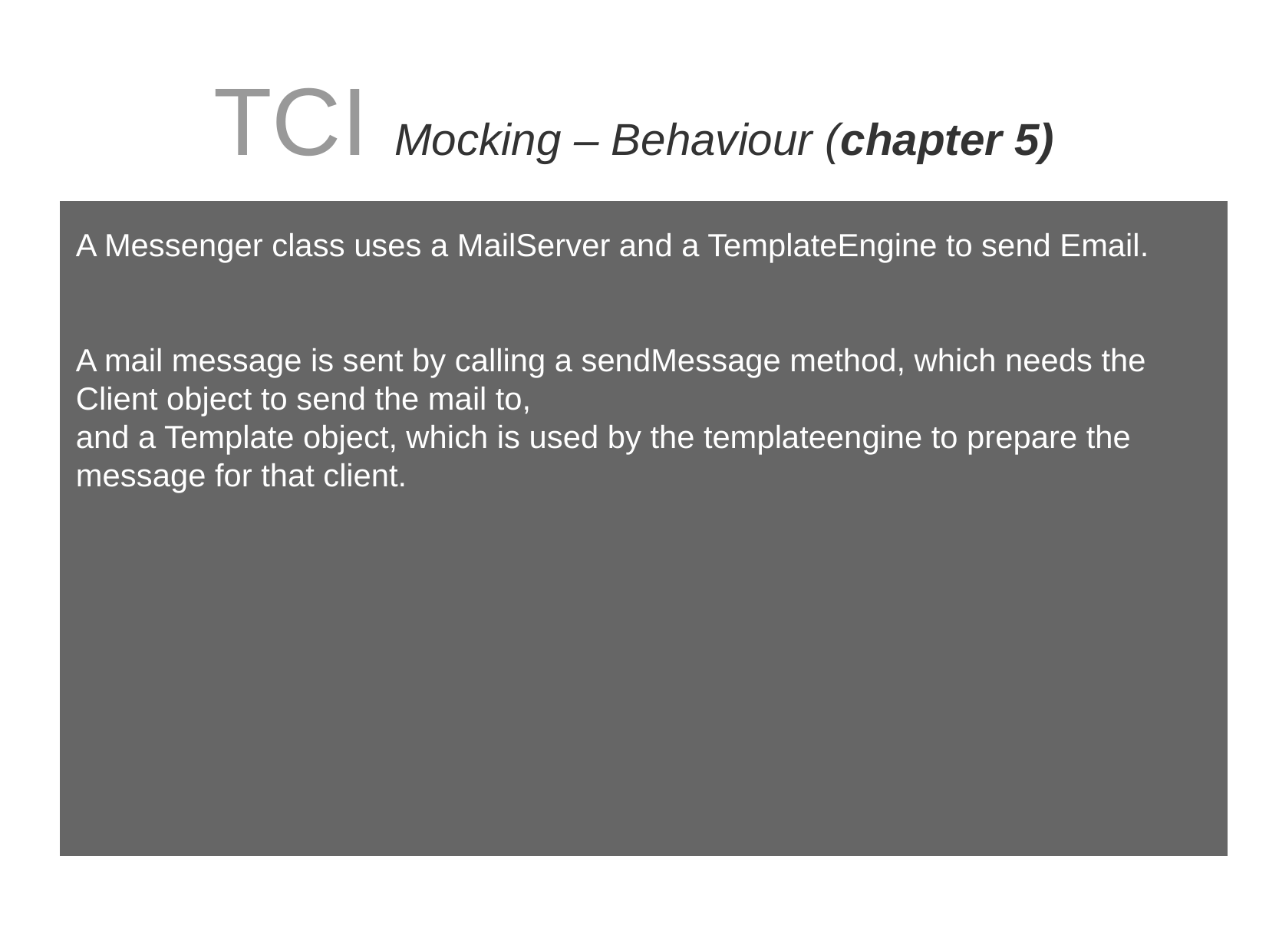

TCI Mocking – Behaviour (chapter 5)

A Messenger class uses a MailServer and a TemplateEngine to send Email.

A mail message is sent by calling a sendMessage method, which needs the Client object to send the mail to,
and a Template object, which is used by the templateengine to prepare the message for that client.